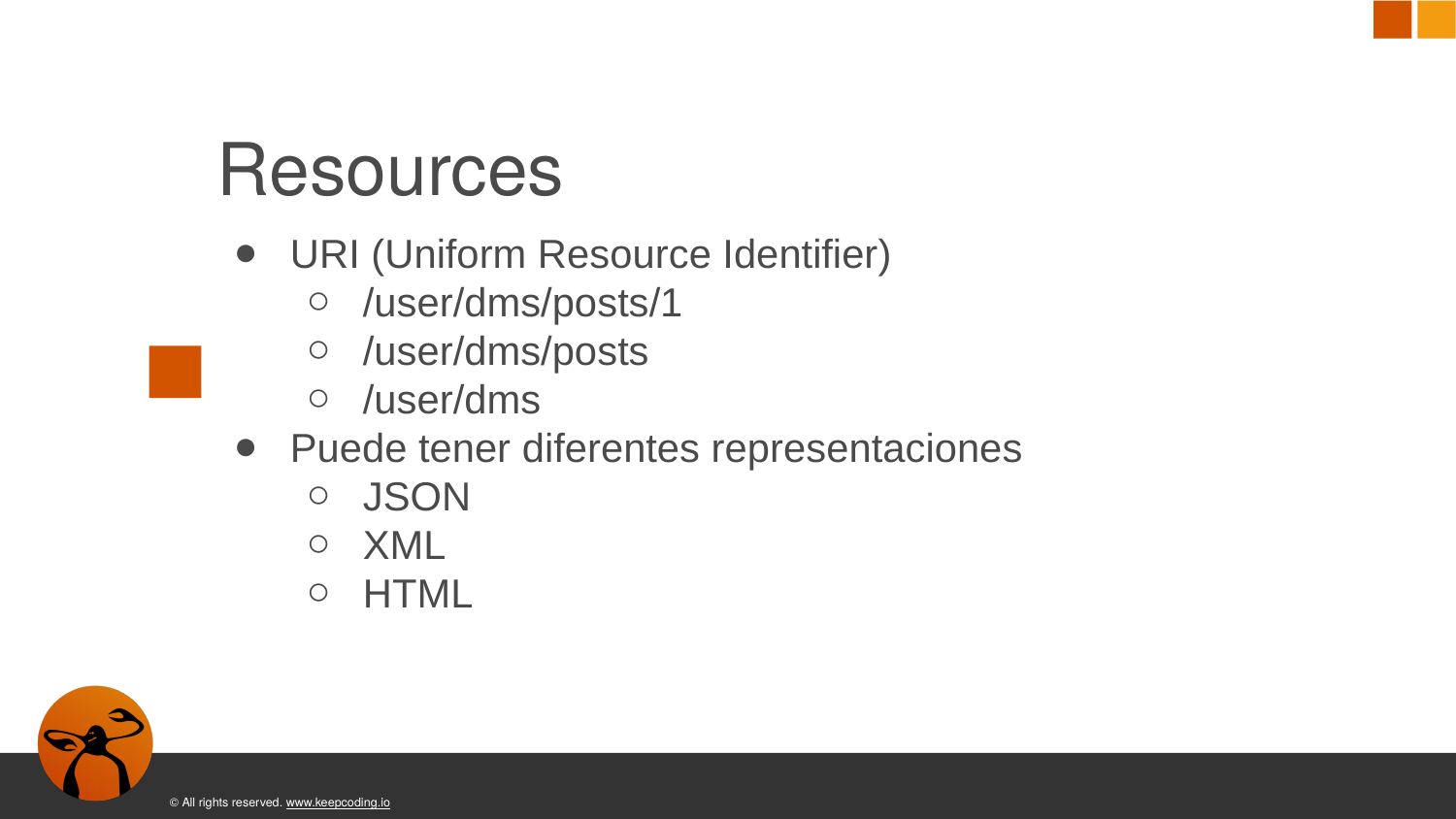

# Resources
URI (Uniform Resource Identifier)
/user/dms/posts/1
/user/dms/posts
/user/dms
Puede tener diferentes representaciones
JSON
XML
HTML